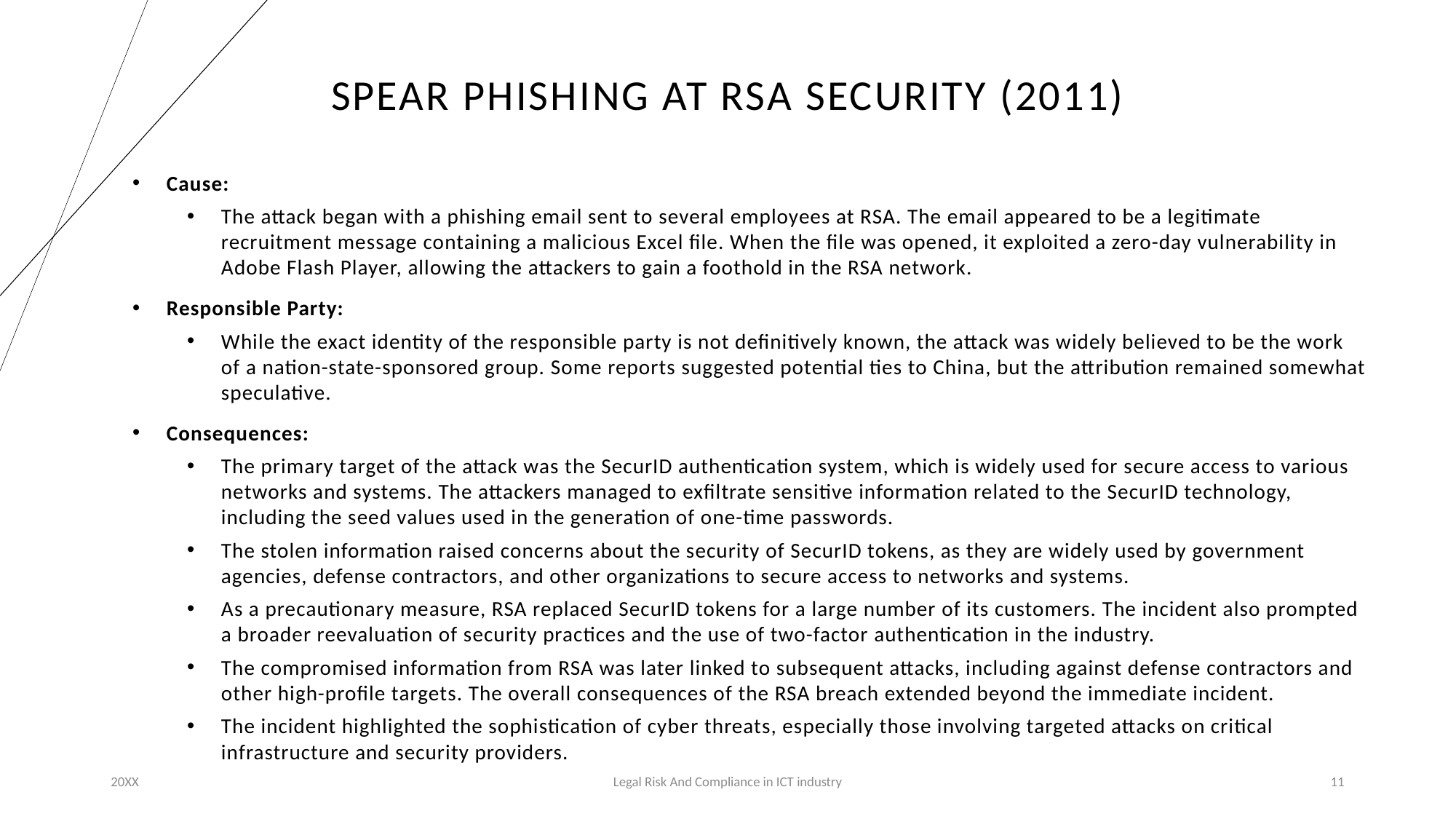

# Spear Phishing at RSA Security (2011)
Cause:
The attack began with a phishing email sent to several employees at RSA. The email appeared to be a legitimate recruitment message containing a malicious Excel file. When the file was opened, it exploited a zero-day vulnerability in Adobe Flash Player, allowing the attackers to gain a foothold in the RSA network.
Responsible Party:
While the exact identity of the responsible party is not definitively known, the attack was widely believed to be the work of a nation-state-sponsored group. Some reports suggested potential ties to China, but the attribution remained somewhat speculative.
Consequences:
The primary target of the attack was the SecurID authentication system, which is widely used for secure access to various networks and systems. The attackers managed to exfiltrate sensitive information related to the SecurID technology, including the seed values used in the generation of one-time passwords.
The stolen information raised concerns about the security of SecurID tokens, as they are widely used by government agencies, defense contractors, and other organizations to secure access to networks and systems.
As a precautionary measure, RSA replaced SecurID tokens for a large number of its customers. The incident also prompted a broader reevaluation of security practices and the use of two-factor authentication in the industry.
The compromised information from RSA was later linked to subsequent attacks, including against defense contractors and other high-profile targets. The overall consequences of the RSA breach extended beyond the immediate incident.
The incident highlighted the sophistication of cyber threats, especially those involving targeted attacks on critical infrastructure and security providers.

20XX
Legal Risk And Compliance in ICT industry
11